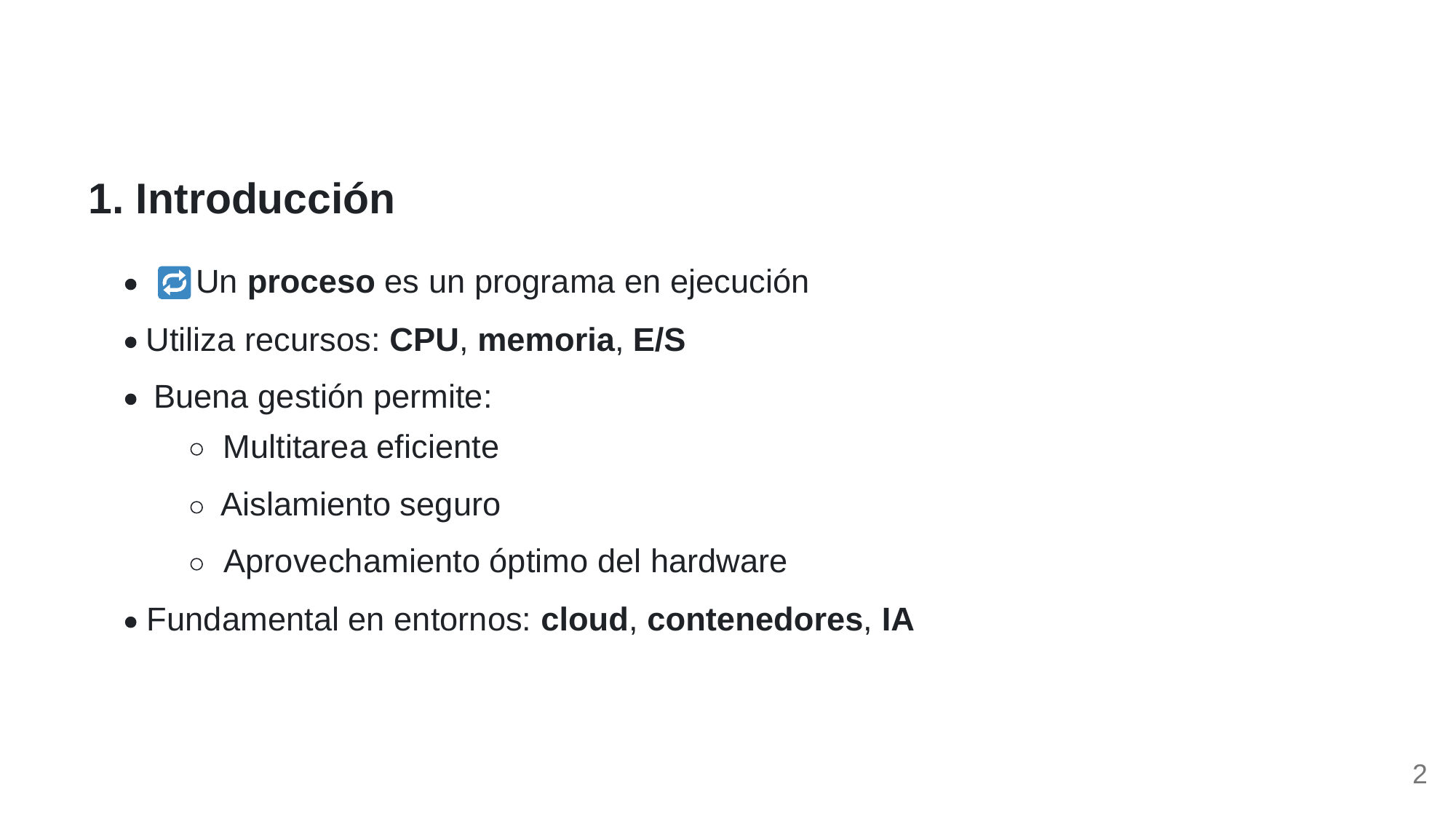

1. Introducción
 Un proceso es un programa en ejecución

Utiliza recursos: CPU, memoria, E/S

Buena gestión permite:

Multitarea eficiente

Aislamiento seguro

Aprovechamiento óptimo del hardware

Fundamental en entornos: cloud, contenedores, IA

2